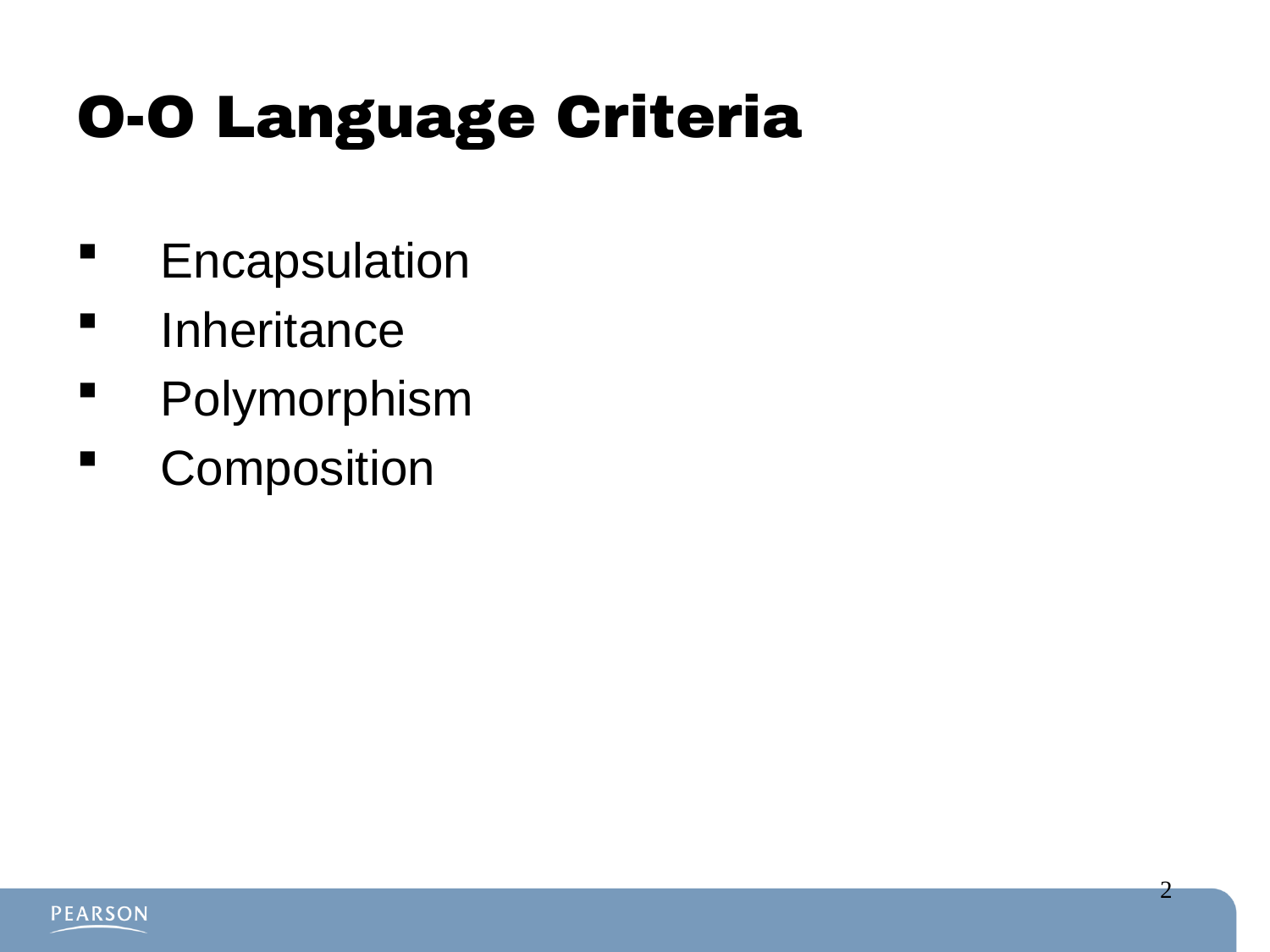

# O-O Language Criteria
Encapsulation
Inheritance
Polymorphism
Composition

2